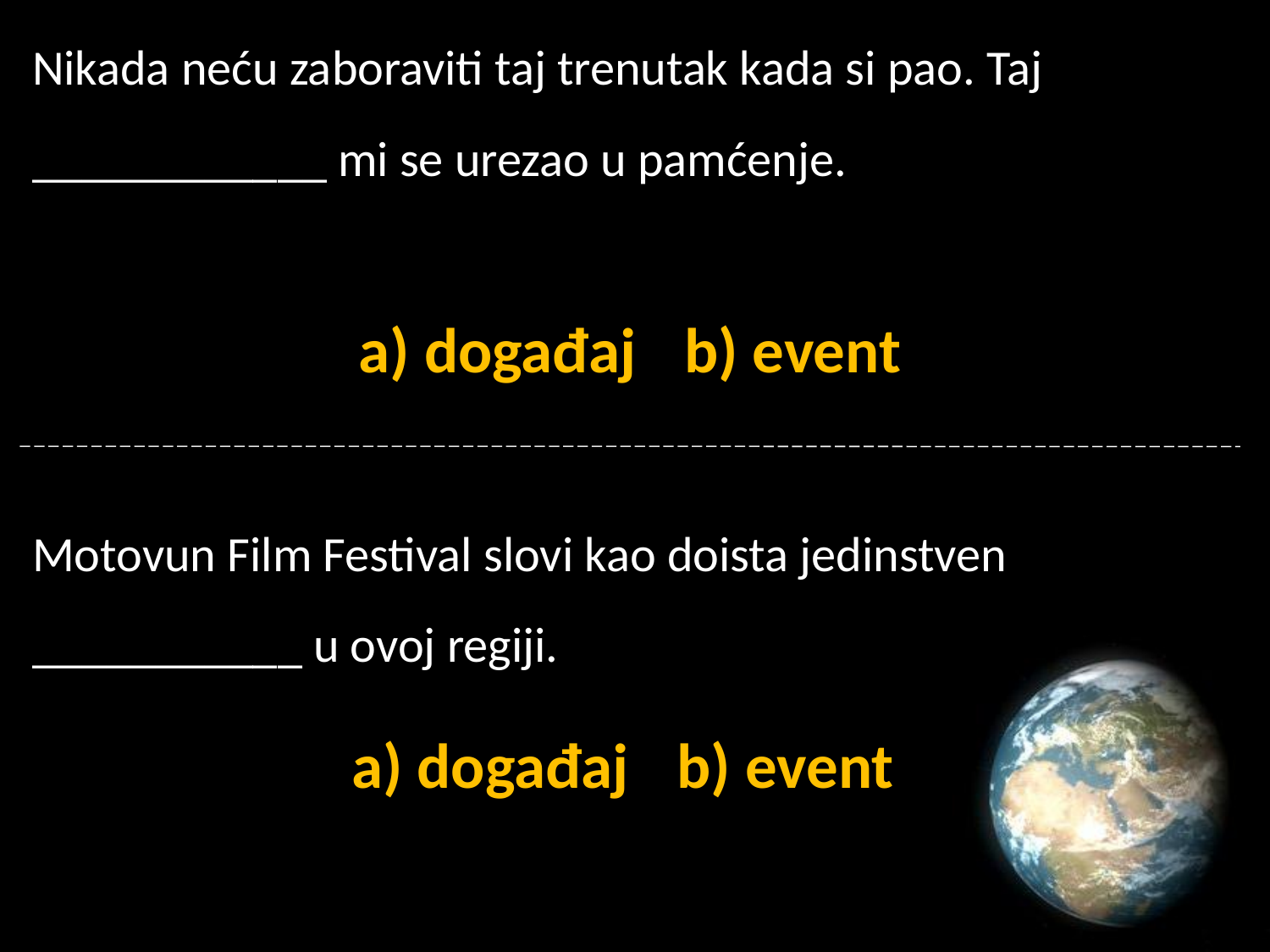

Nikada neću zaboraviti taj trenutak kada si pao. Taj
____________ mi se urezao u pamćenje.

a) događaj	b) event
Motovun Film Festival slovi kao doista jedinstven
___________ u ovoj regiji.
a) događaj	b) event